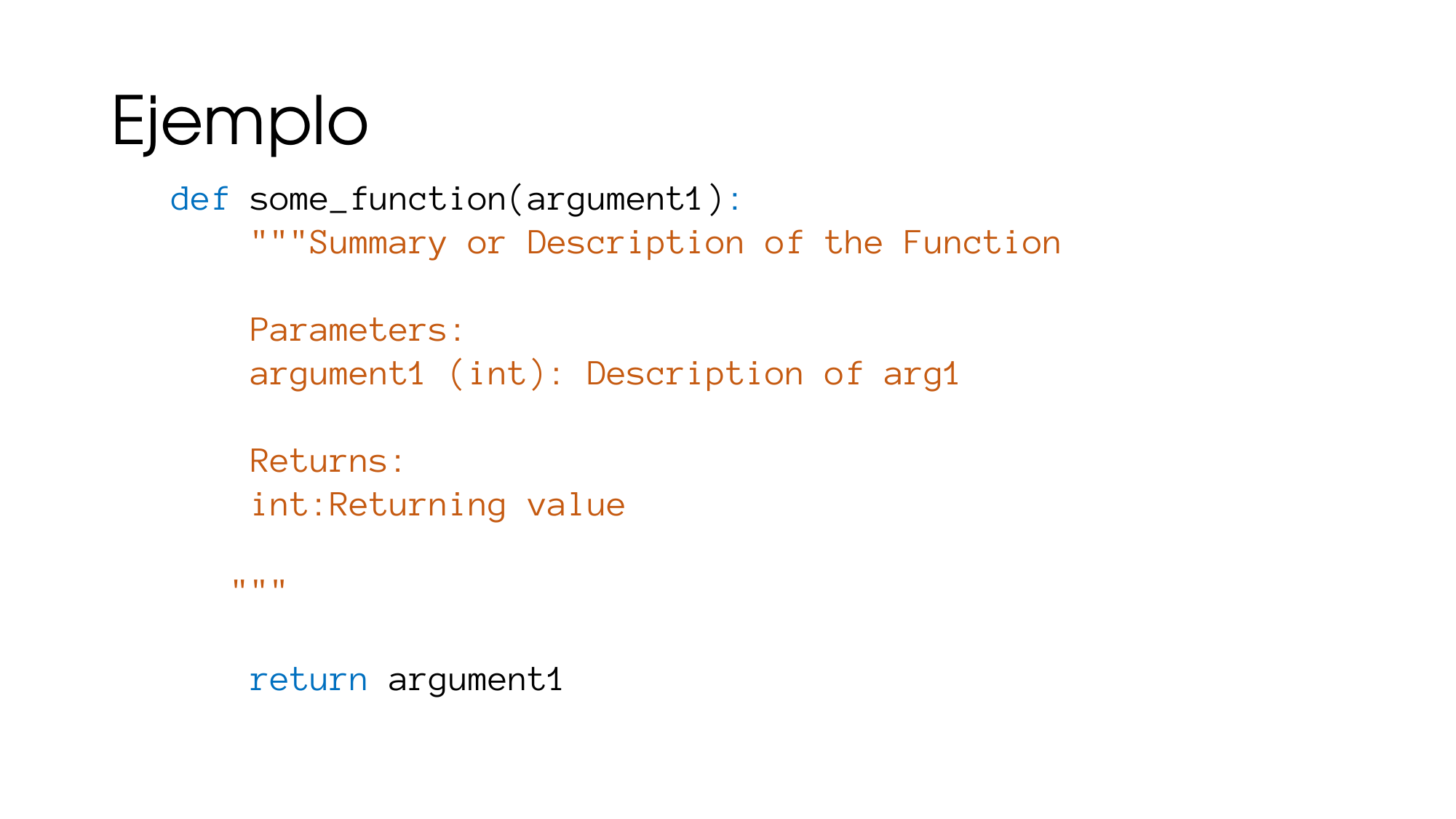

# Ejemplo
def some_function(argument1):
    """Summary or Description of the Function

    Parameters:
    argument1 (int): Description of arg1

    Returns:
    int:Returning value

   """

    return argument1